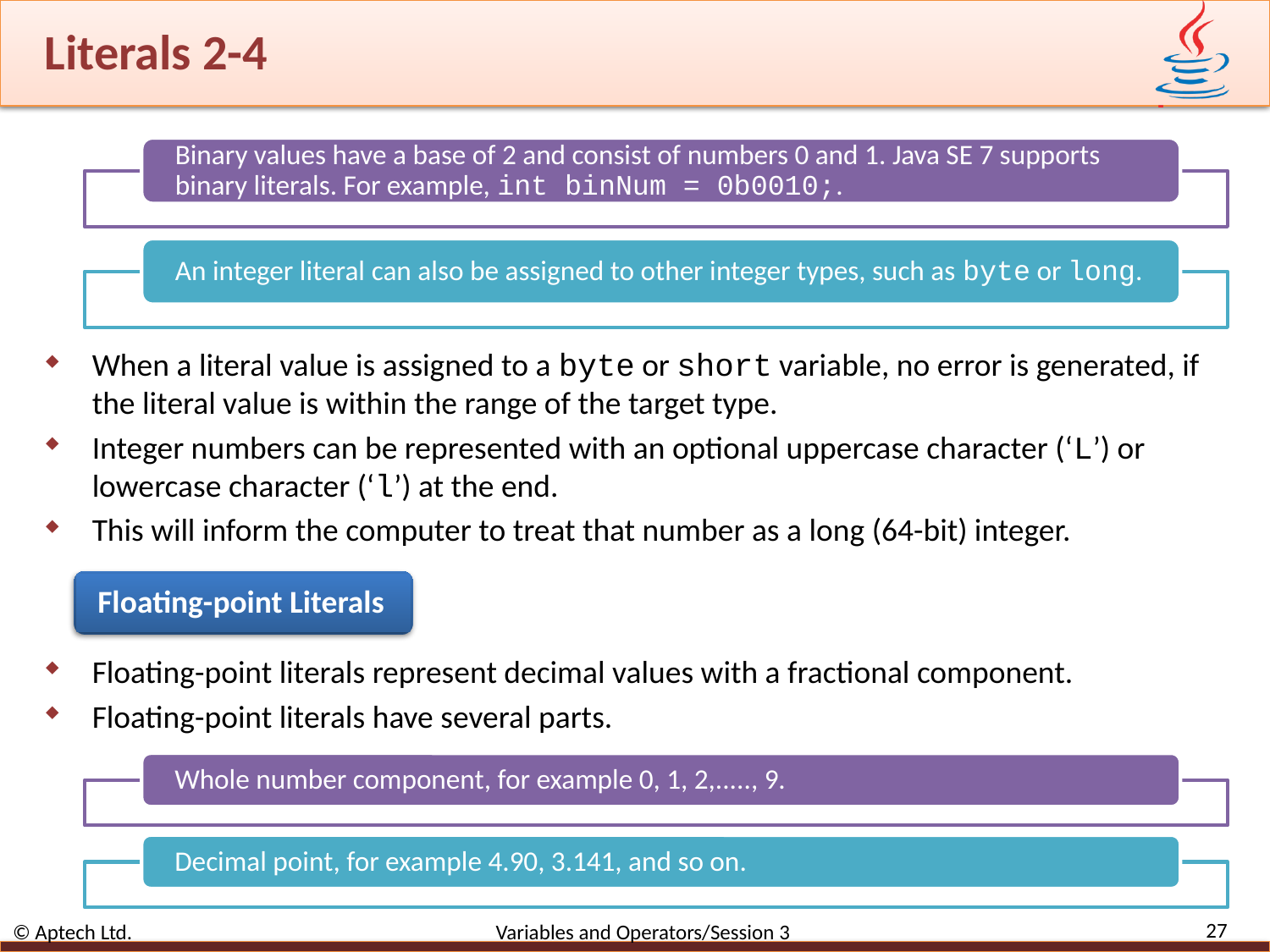

# Literals 2-4
Binary values have a base of 2 and consist of numbers 0 and 1. Java SE 7 supports binary literals. For example, int binNum = 0b0010;.
An integer literal can also be assigned to other integer types, such as byte or long.
When a literal value is assigned to a byte or short variable, no error is generated, if the literal value is within the range of the target type.
Integer numbers can be represented with an optional uppercase character (‘L’) or lowercase character (‘l’) at the end.
This will inform the computer to treat that number as a long (64-bit) integer.

Floating-point Literals
Floating-point literals represent decimal values with a fractional component.
Floating-point literals have several parts.
Whole number component, for example 0, 1, 2,....., 9.
Decimal point, for example 4.90, 3.141, and so on.
27
© Aptech Ltd.                                                                           Variables and Operators/Session 3